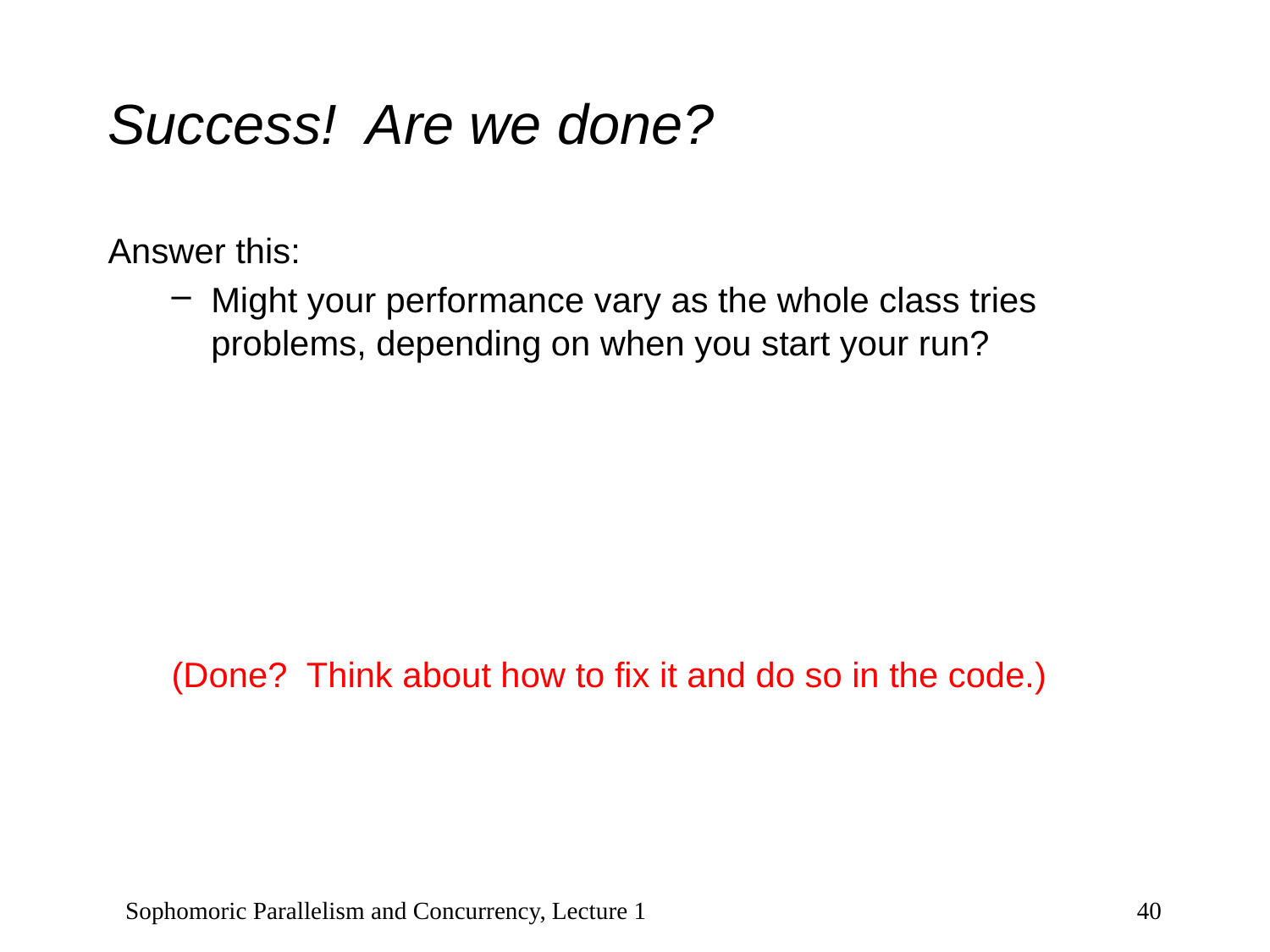

# Success!  Are we done?
Answer this:
Might your performance vary as the whole class tries problems, depending on when you start your run?

(Done?  Think about how to fix it and do so in the code.)

Sophomoric Parallelism and Concurrency, Lecture 1
40